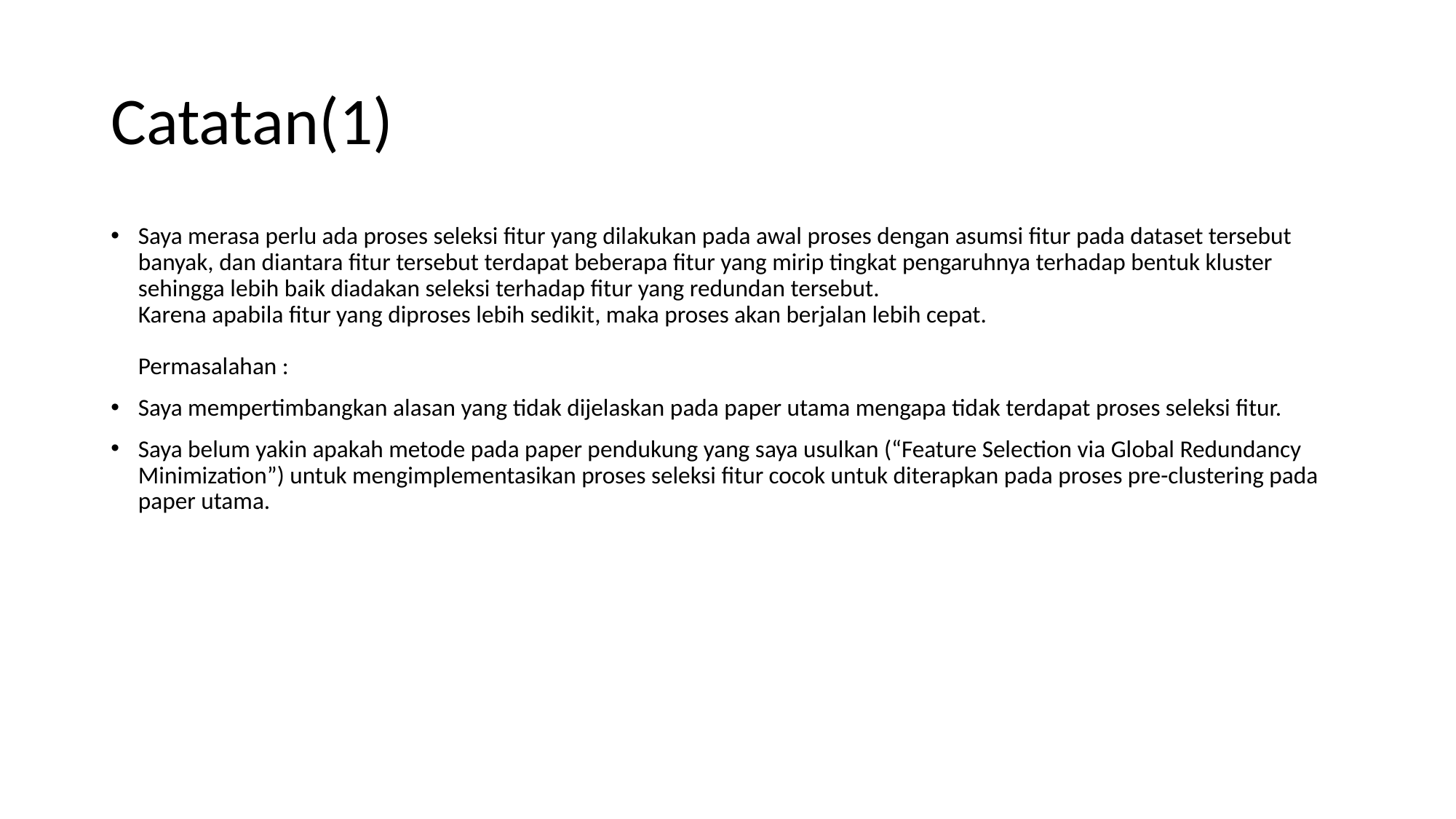

# Catatan(1)
Saya merasa perlu ada proses seleksi fitur yang dilakukan pada awal proses dengan asumsi fitur pada dataset tersebut banyak, dan diantara fitur tersebut terdapat beberapa fitur yang mirip tingkat pengaruhnya terhadap bentuk kluster sehingga lebih baik diadakan seleksi terhadap fitur yang redundan tersebut.
Karena apabila fitur yang diproses lebih sedikit, maka proses akan berjalan lebih cepat.
Permasalahan :
Saya mempertimbangkan alasan yang tidak dijelaskan pada paper utama mengapa tidak terdapat proses seleksi fitur.
Saya belum yakin apakah metode pada paper pendukung yang saya usulkan (“Feature Selection via Global Redundancy Minimization”) untuk mengimplementasikan proses seleksi fitur cocok untuk diterapkan pada proses pre-clustering pada paper utama.